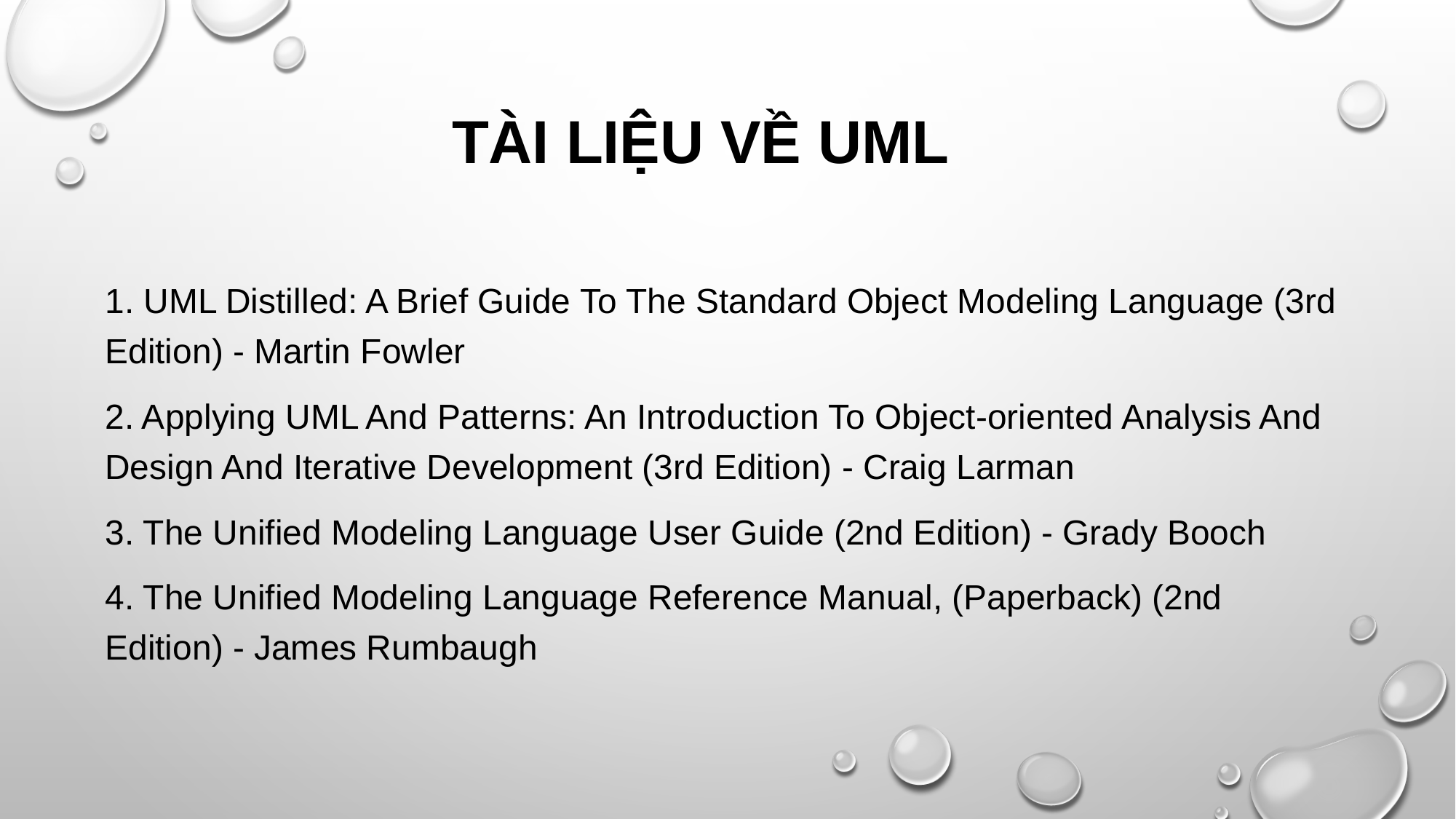

# Tài liệu về UML
1. UML Distilled: A Brief Guide To The Standard Object Modeling Language (3rd Edition) - Martin Fowler
2. Applying UML And Patterns: An Introduction To Object-oriented Analysis And Design And Iterative Development (3rd Edition) - Craig Larman
3. The Unified Modeling Language User Guide (2nd Edition) - Grady Booch
4. The Unified Modeling Language Reference Manual, (Paperback) (2nd Edition) - James Rumbaugh